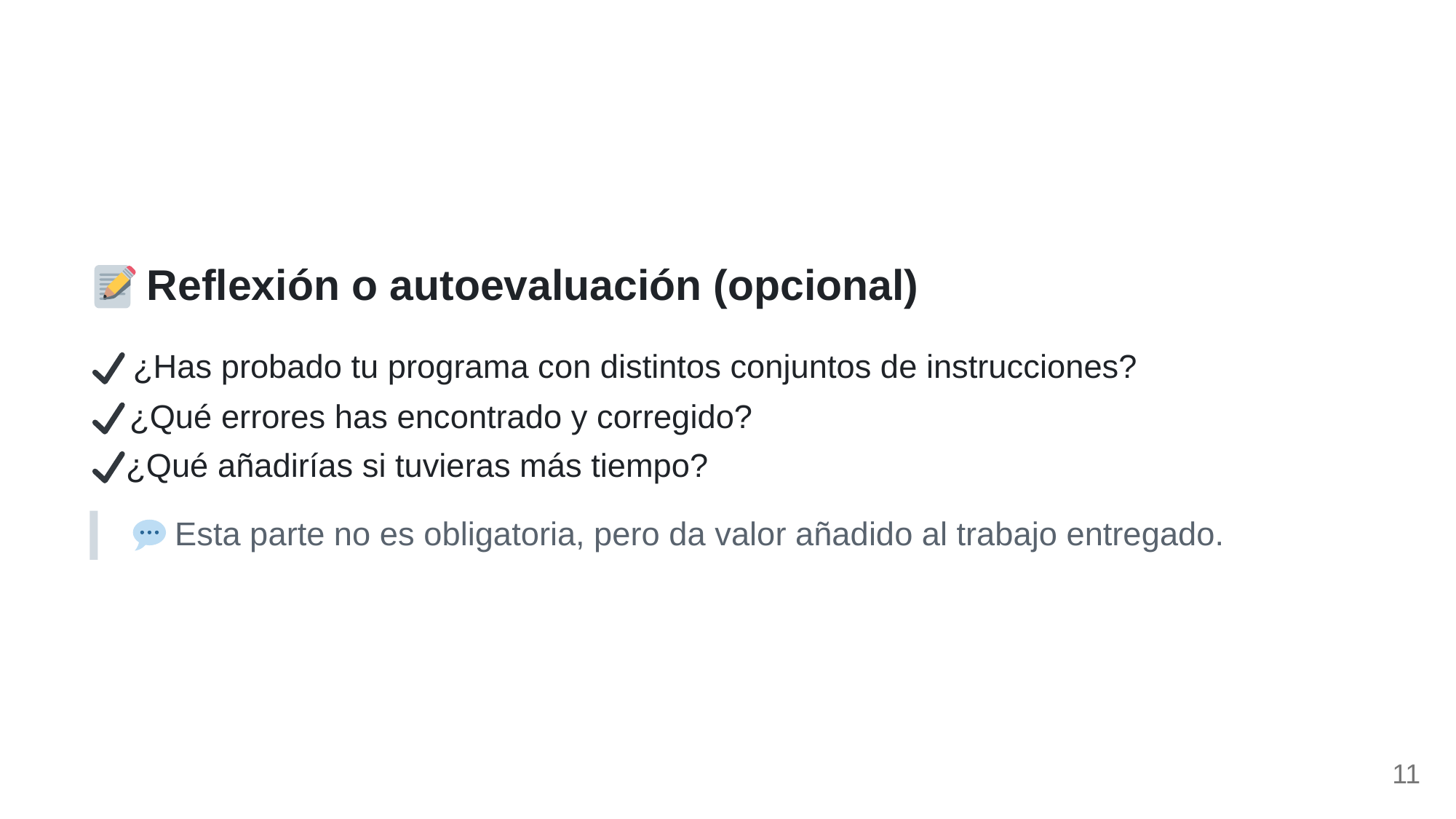

Reflexión o autoevaluación (opcional)

 ¿Has probado tu programa con distintos conjuntos de instrucciones?

 ¿Qué errores has encontrado y corregido?

 ¿Qué añadirías si tuvieras más tiempo?

 Esta parte no es obligatoria, pero da valor añadido al trabajo entregado.

11